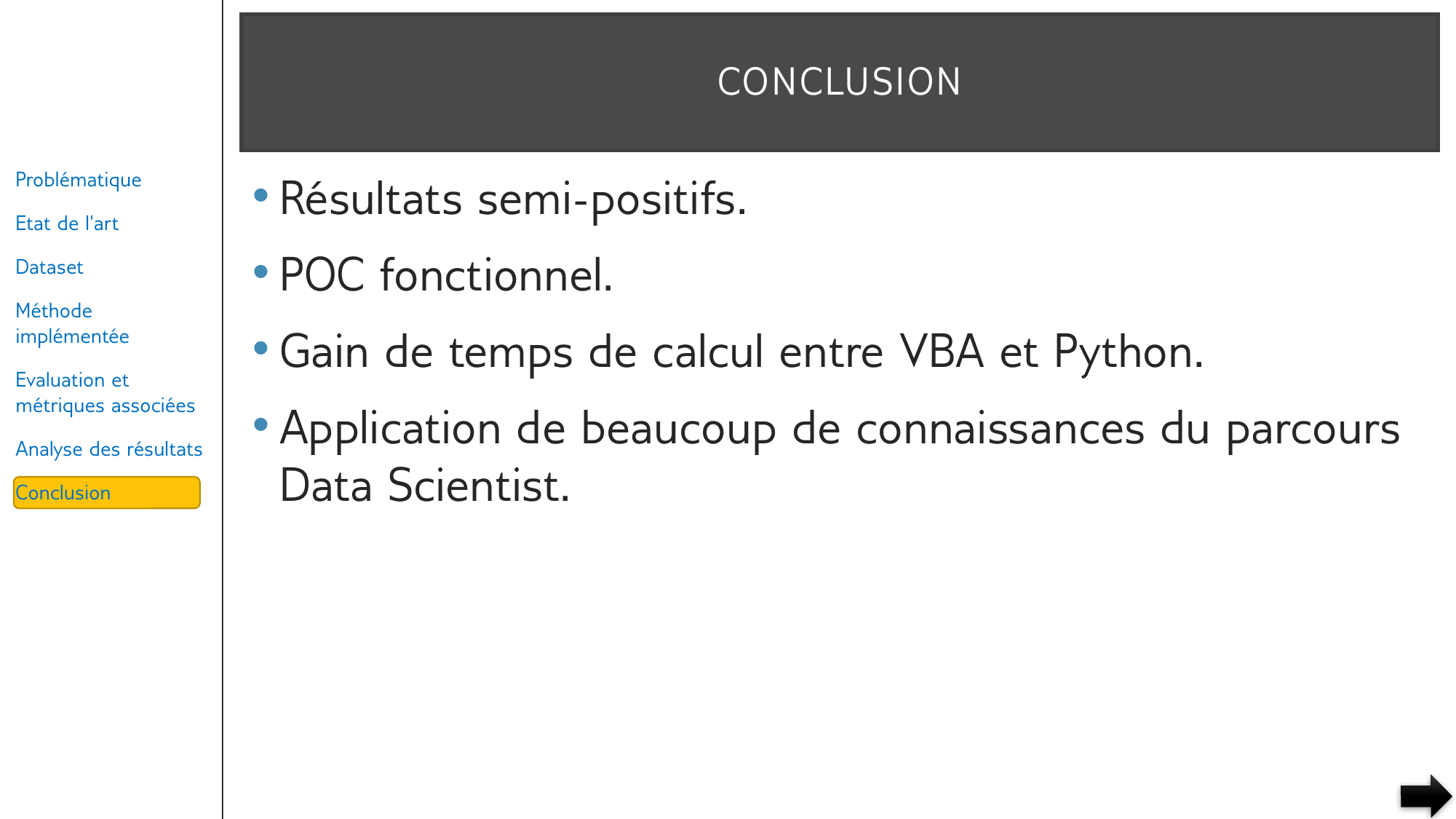

# CONCLUSION
Résultats semi-positifs.
POC fonctionnel.
Gain de temps de calcul entre VBA et Python.
Application de beaucoup de connaissances du parcours Data Scientist.